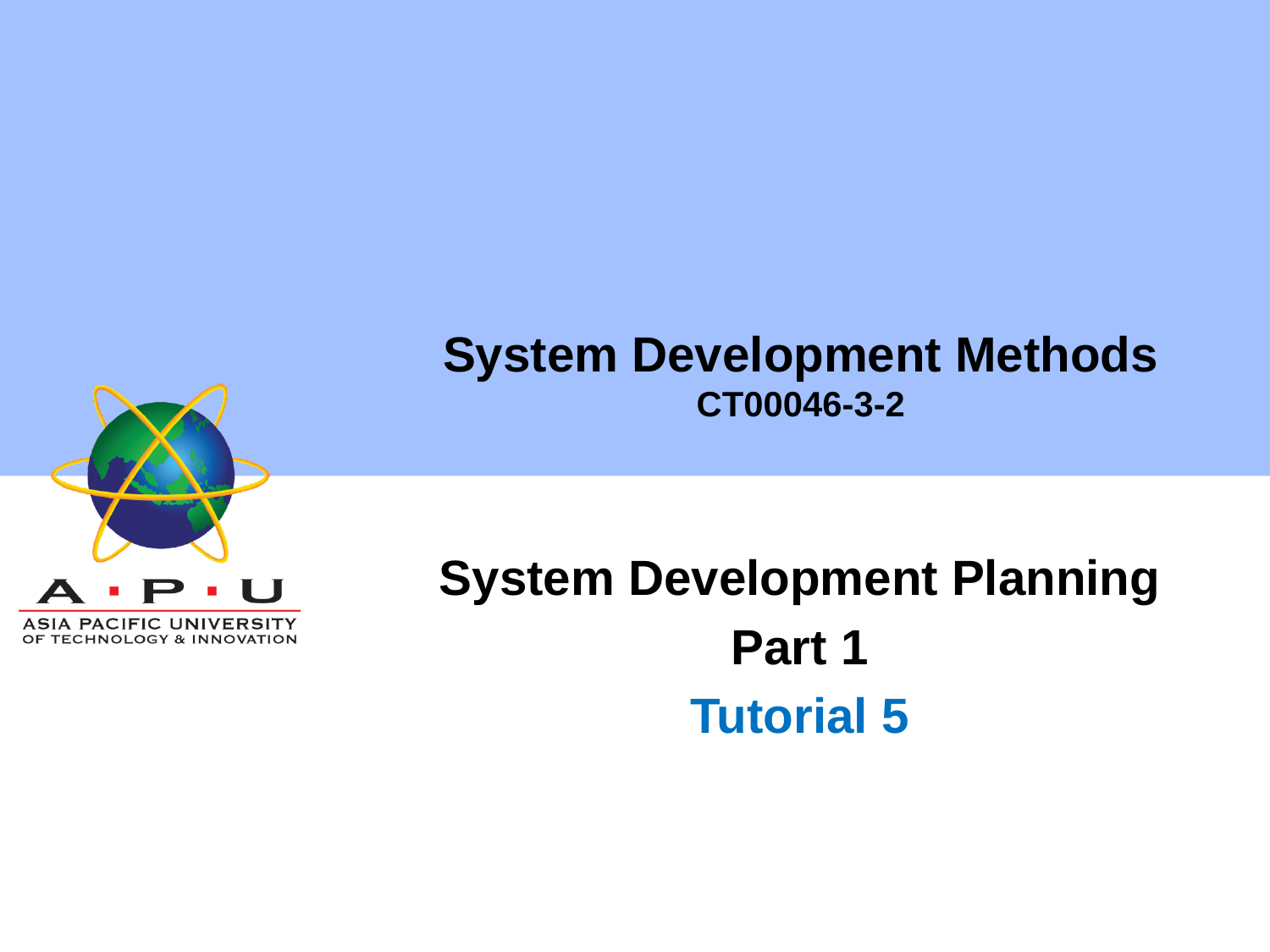

# System Development Methods CT00046-3-2
System Development Planning
Part 1
Tutorial 5